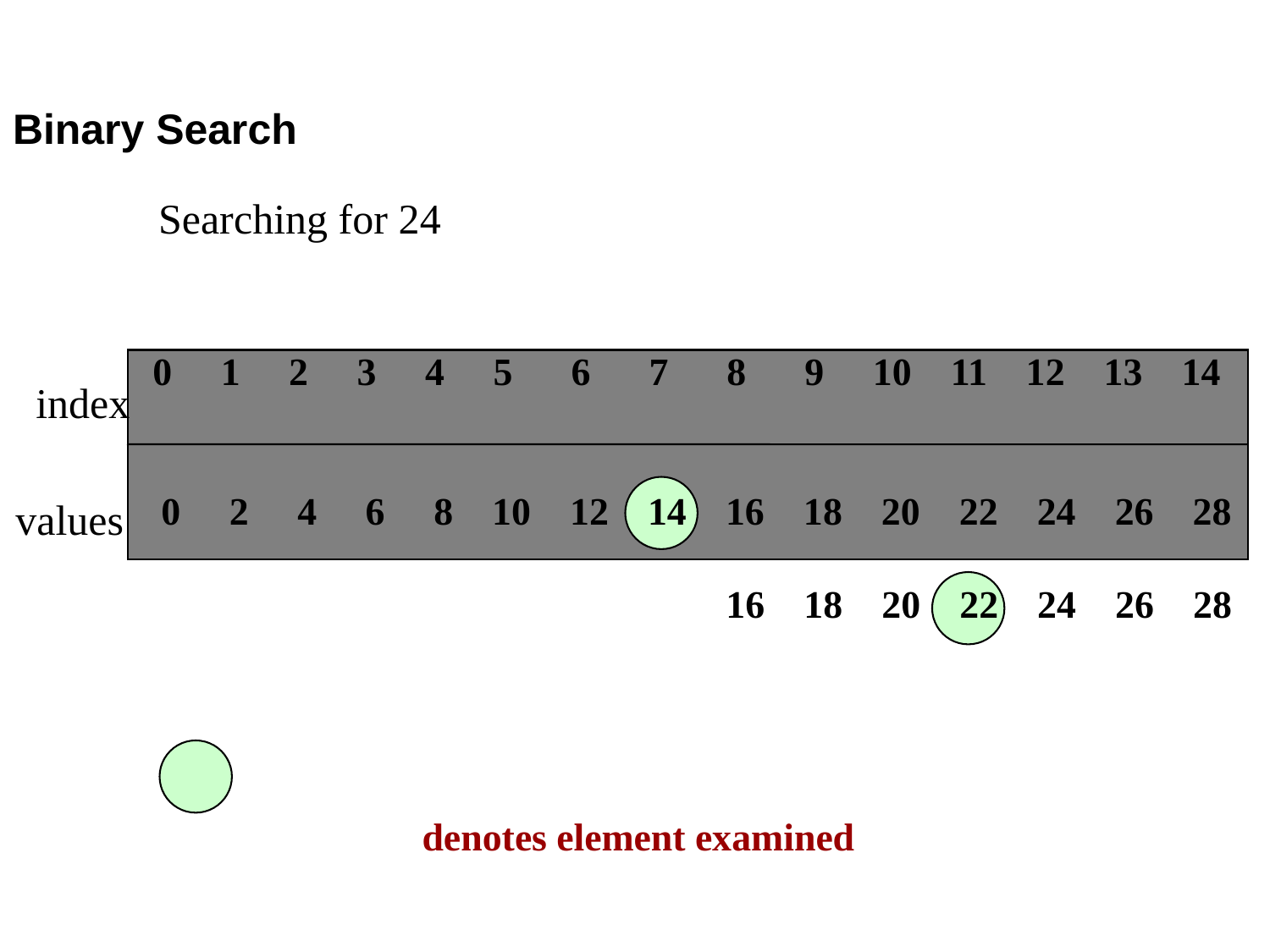

# Binary Search
Searching for 24

            0     1     2     3     4     5      6      7      8      9     10    11    12    13    14

            0     2     4     6     8    10    12    14    16    18    20    22    24    26    28

                                                                      16    18    20    22    24    26    28

denotes element examined

index

values